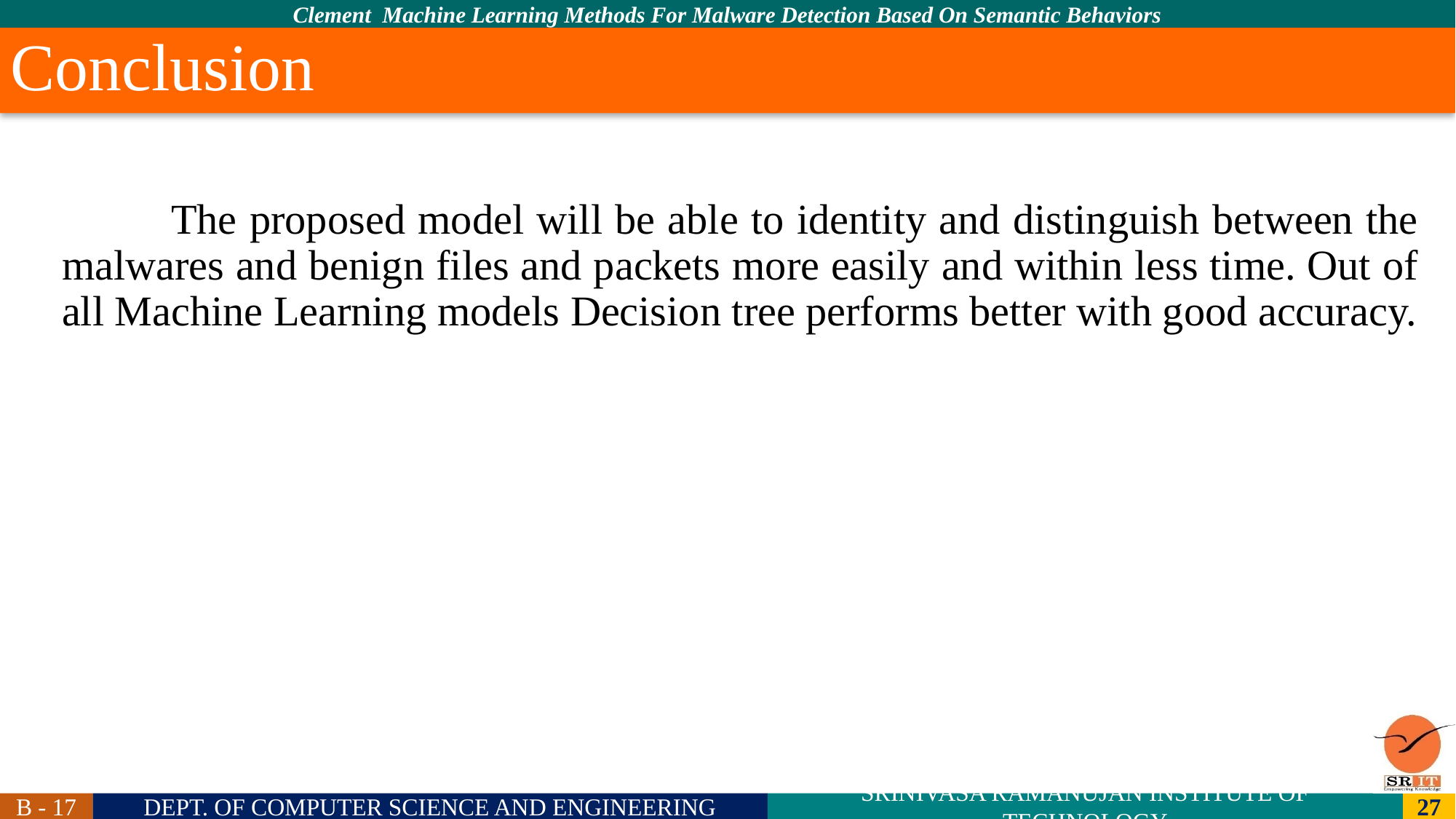

# Conclusion

		The proposed model will be able to identity and distinguish between the malwares and benign files and packets more easily and within less time. Out of all Machine Learning models Decision tree performs better with good accuracy.